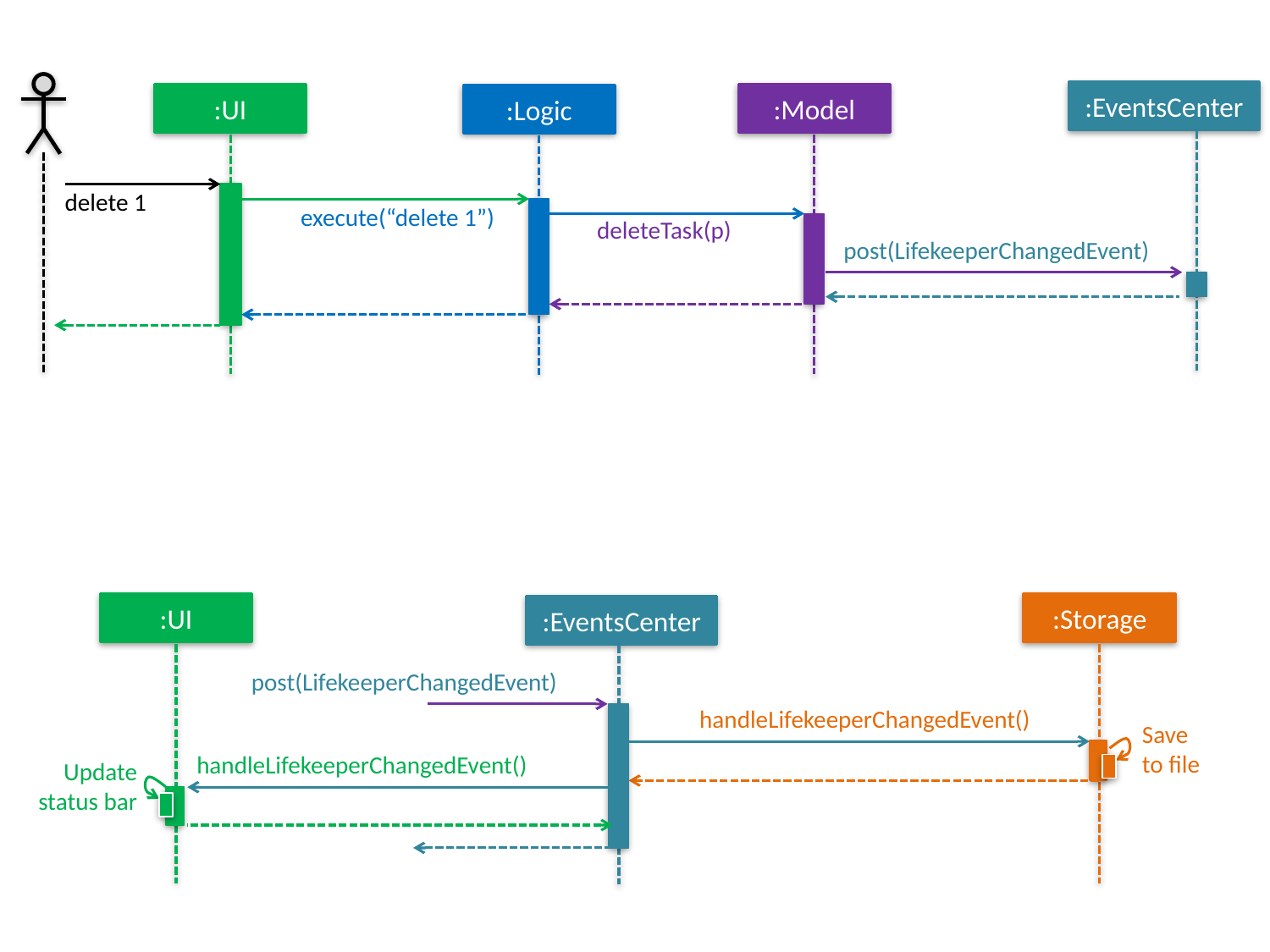

:EventsCenter
:UI
:Model
:Logic

delete 1

execute(“delete 1”)

deleteTask(p)
post(LifekeeperChangedEvent)

:UI
:Storage
:EventsCenter
post(LifekeeperChangedEvent)
handleLifekeeperChangedEvent()

Save
to file

handleLifekeeperChangedEvent()
Update status bar